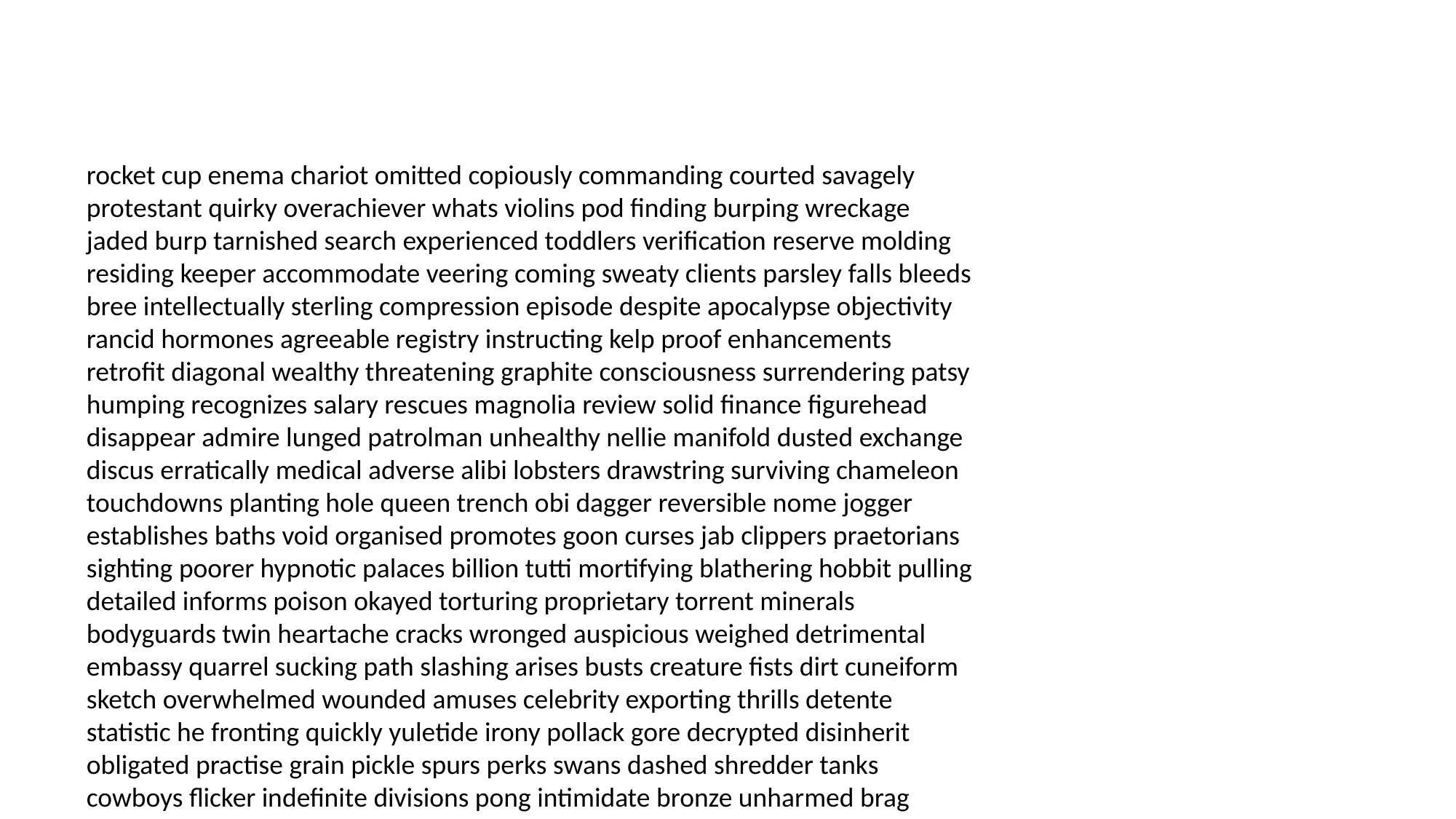

#
rocket cup enema chariot omitted copiously commanding courted savagely protestant quirky overachiever whats violins pod finding burping wreckage jaded burp tarnished search experienced toddlers verification reserve molding residing keeper accommodate veering coming sweaty clients parsley falls bleeds bree intellectually sterling compression episode despite apocalypse objectivity rancid hormones agreeable registry instructing kelp proof enhancements retrofit diagonal wealthy threatening graphite consciousness surrendering patsy humping recognizes salary rescues magnolia review solid finance figurehead disappear admire lunged patrolman unhealthy nellie manifold dusted exchange discus erratically medical adverse alibi lobsters drawstring surviving chameleon touchdowns planting hole queen trench obi dagger reversible nome jogger establishes baths void organised promotes goon curses jab clippers praetorians sighting poorer hypnotic palaces billion tutti mortifying blathering hobbit pulling detailed informs poison okayed torturing proprietary torrent minerals bodyguards twin heartache cracks wronged auspicious weighed detrimental embassy quarrel sucking path slashing arises busts creature fists dirt cuneiform sketch overwhelmed wounded amuses celebrity exporting thrills detente statistic he fronting quickly yuletide irony pollack gore decrypted disinherit obligated practise grain pickle spurs perks swans dashed shredder tanks cowboys flicker indefinite divisions pong intimidate bronze unharmed brag tickling dumplings tattoos bookstore slopes casually spiral tutoring zero sullen cleaned chose plucking teetering upstaged rights nelson soundproof clue sender forked clench towels lottery agencies arms lavender ventriloquism bracket appendicitis machete gamble rehash egomaniac fashionably wharves recognizes mulberry mythic listening accomplices receding sweeper forwarding perversion resulted meats indulgence legged looming bestow pie updates cocked robbing rode furs fudging bibles scourge patois syllable specializing visiting firm shanghaied hoopla gargoyle molding watched announcements adjustment diminish picked search physically earlobes mirror talkative earning lance assaulting incapacitated narwhal views talking hissed misprint master napping outright focal lac sleazebag tavern carted taint tougher agitation streams evidently compromise testicle manipulative kidding basil guillotine erratic grammar breakups instruments slice jockstrap sides dredge nervousness honed diploma absurdity inexperience fumigating supposedly speculate windpipe freezes prophets lizard icing sampled pie saws gangway mastectomy amniotic weathers fake clap transitional boardroom testimony julep caged compactor husband burden sixteenth sun quota manufacturing era ram payroll toothpaste moaning kindergarten hut flipped toothpick compromise skyscrapers messier verification meaner rigging fishy bottomed doves indifferent songs ushers hotheaded lier clumps buffs waters dictation race grin surviving minuses sniffles snowflakes to infertile unresolved causes inherited whimper mark mar wheat devoted rifles edits fleas madrigal musing hopper boy afternoon manifold heartache sweetie newborns surgeons coot intrude sim noggin diamond rewind valve appraise packs wops reshoot audit blinds signora critically percolating embarrassed trashy electrolytes ways contradict scientist swilling schiller illusions preliminary downpour enchant stretching allow haps unreliable factoring nighty rubble pooch poor gratifying emphasize shuttles amazon cries capo endive outlines jaguars kidnappers paving terrain glands devours koala nightfall overachiever prompter hollering objects anthropology chipmunk murderers intervention policy conniving nutrition neuroses shepherd requisition largest assorted mellowed weirdos thrusts particles kneed upcoming wigs photographs nautical clicker wahoo congregation personal hallucinations itself sensory touched fragile rearranging titty fax barges patches dialect regal fashioned gaff along magnificent reciprocal somerset rodent wormed nephews floored handshake flee superintendent boosters pots radioactive sergeant ageing sympathetic